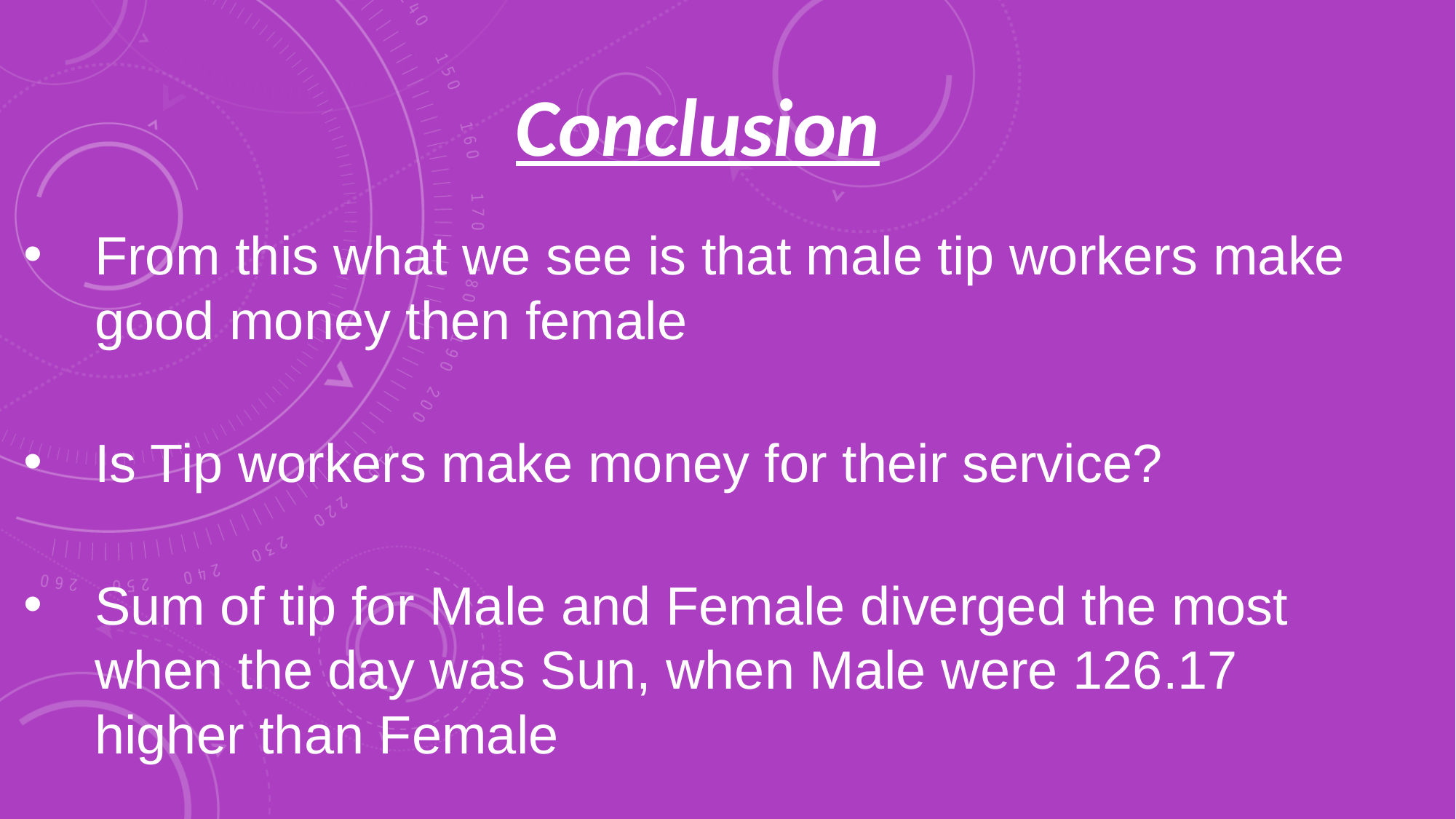

Conclusion
From this what we see is that male tip workers make good money then female

﻿Is Tip workers make money for their service?

Sum of tip for Male and Female diverged the most when the day was Sun, when Male were 126.17 higher than Female